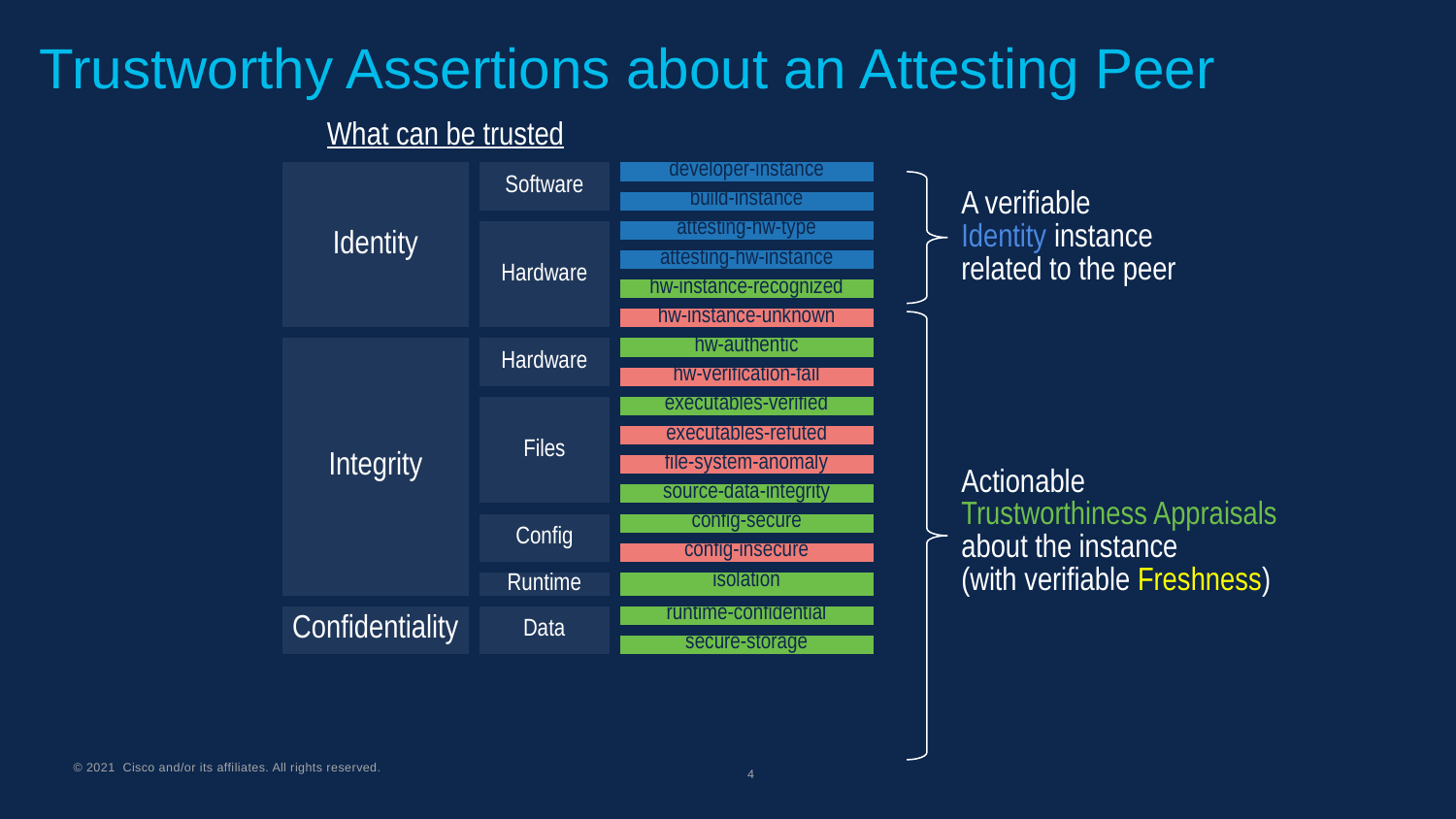

# Trustworthy Assertions about an Attesting Peer
| What can be trusted |  |  |
| --- | --- | --- |
| Identity | Software | developer-instance |
|  |  | build-instance |
|  | Hardware | attesting-hw-type |
|  |  | attesting-hw-instance |
|  | Hardware | hw-instance-recognized |
|  |  | hw-instance-unknown |
| Integrity | Hardware | hw-authentic |
|  |  | hw-verification-fail |
|  | Files | executables-verified |
|  |  | executables-refuted |
|  |  | file-system-anomaly |
|  |  | source-data-integrity |
|  | Config | config-secure |
|  |  | config-insecure |
|  | Runtime | isolation |
| Confidentiality | Data | runtime-confidential |
|  |  | secure-storage |

A verifiable
Identity instance related to the peer

Actionable
Trustworthiness Appraisals about the instance
(with verifiable Freshness)